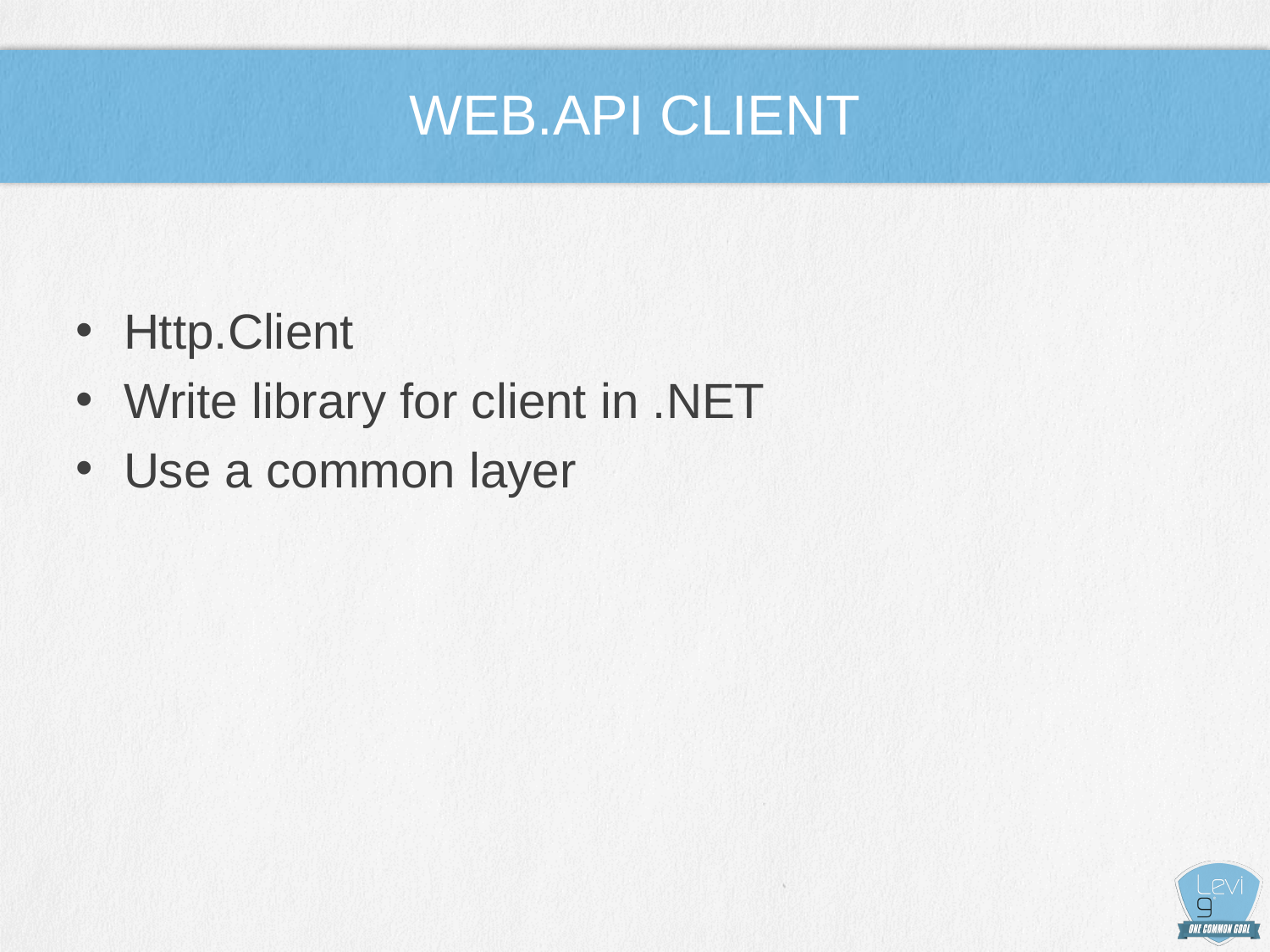

# Web.API client

Http.Client
Write library for client in .NET
Use a common layer